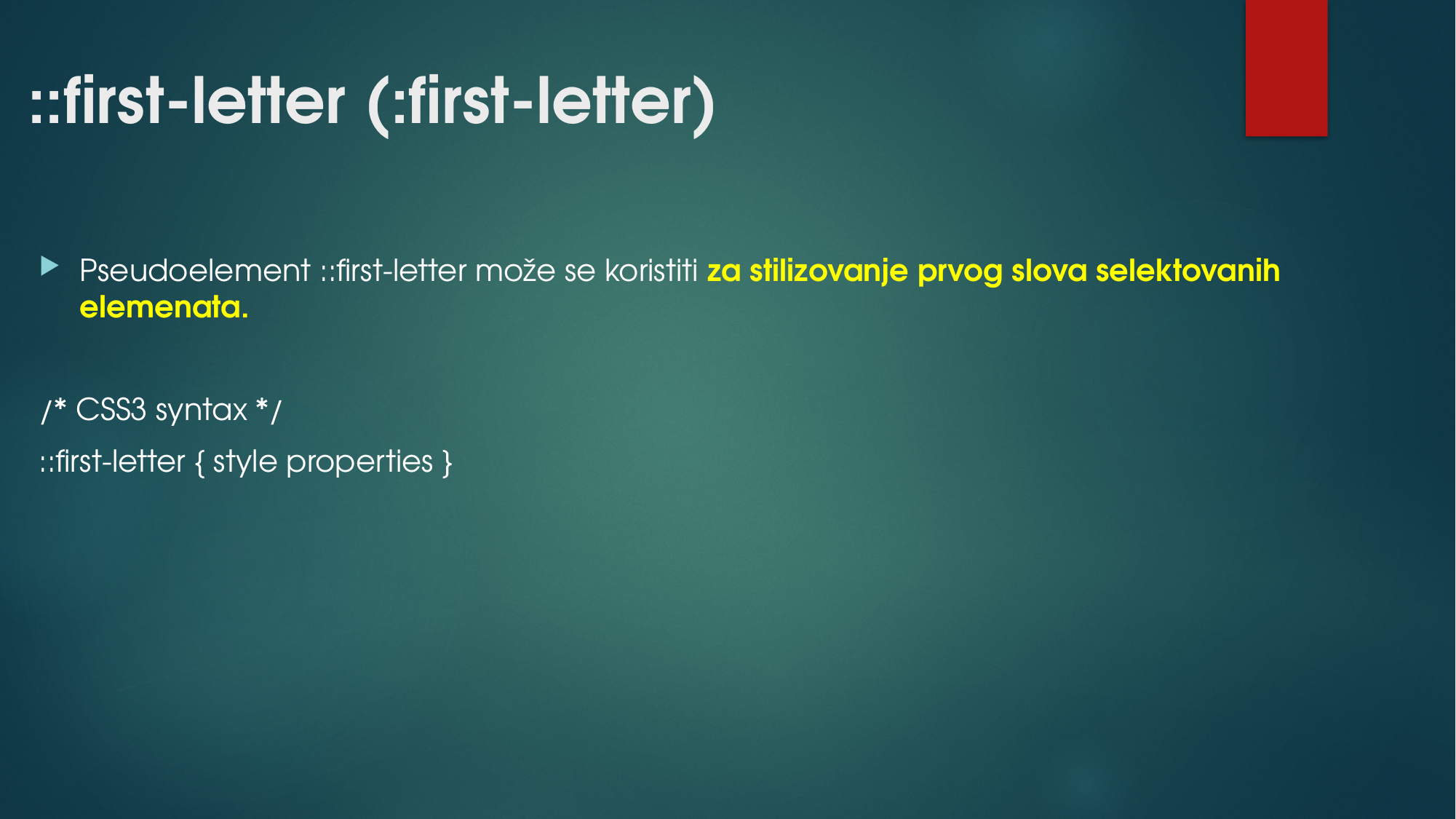

# ::first-letter (:first-letter)
Pseudoelement ::first-letter može se koristiti za stilizovanje prvog slova selektovanih elemenata.

/* CSS3 syntax */
::first-letter { style properties }